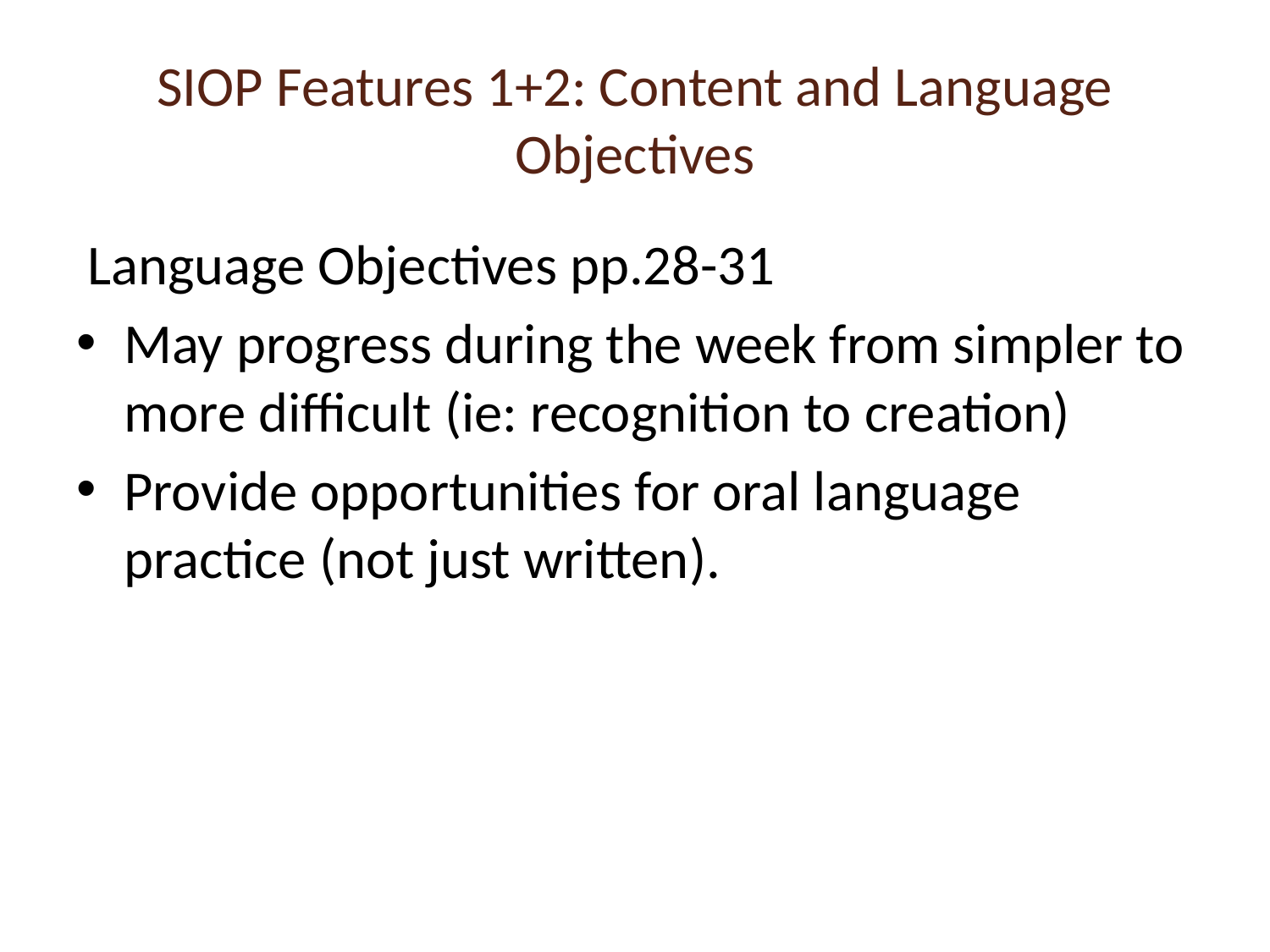

# SIOP Features 1+2: Content and Language Objectives
Language Objectives pp.28-31
May progress during the week from simpler to more difficult (ie: recognition to creation)
Provide opportunities for oral language practice (not just written).